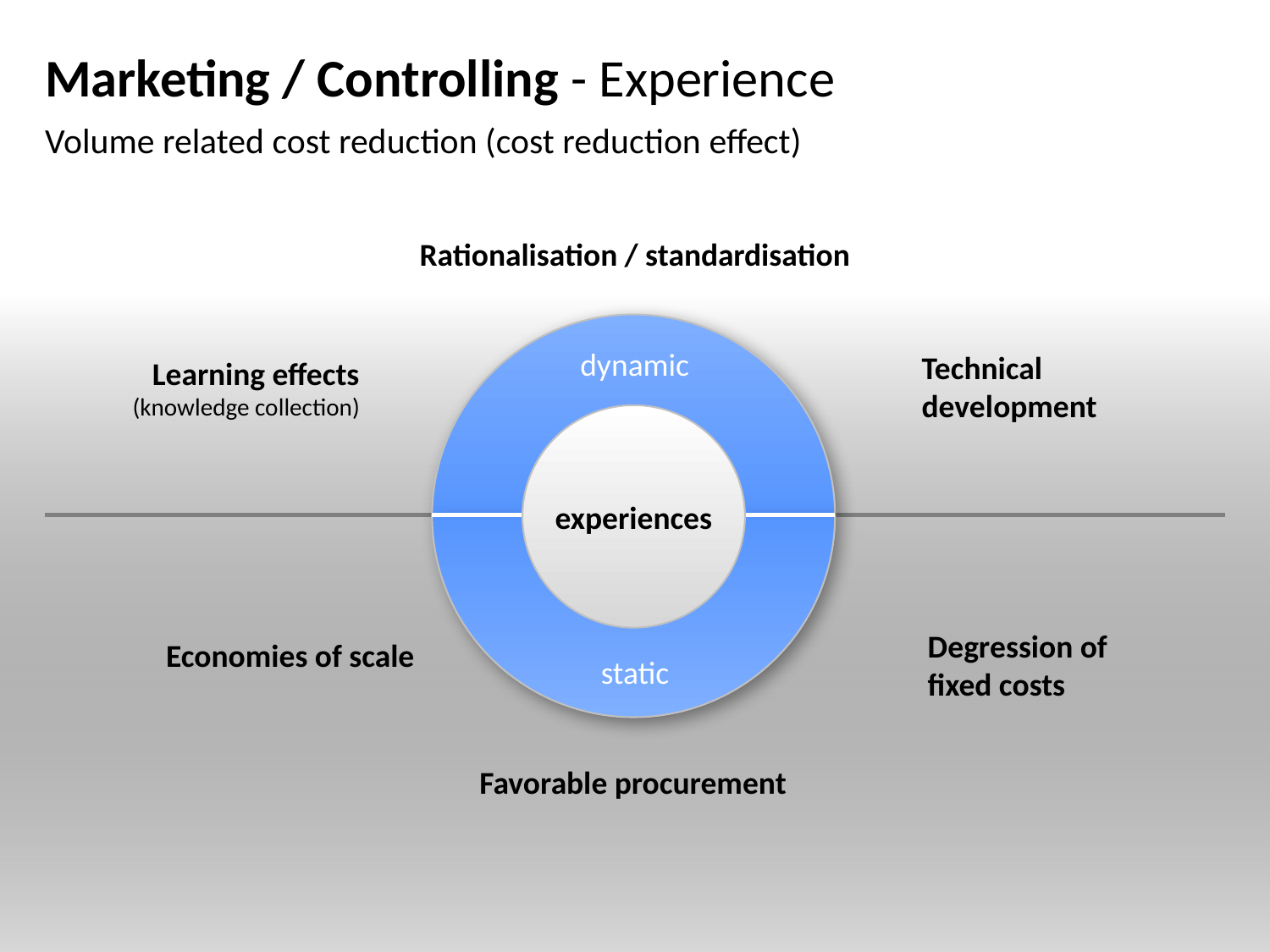

# Marketing / Controlling - Experience
Volume related cost reduction (cost reduction effect)
Rationalisation / standardisation

dynamic
Technical
development
Learning effects
(knowledge collection)
experiences
Degression of
fixed costs
Economies of scale
static
Favorable procurement